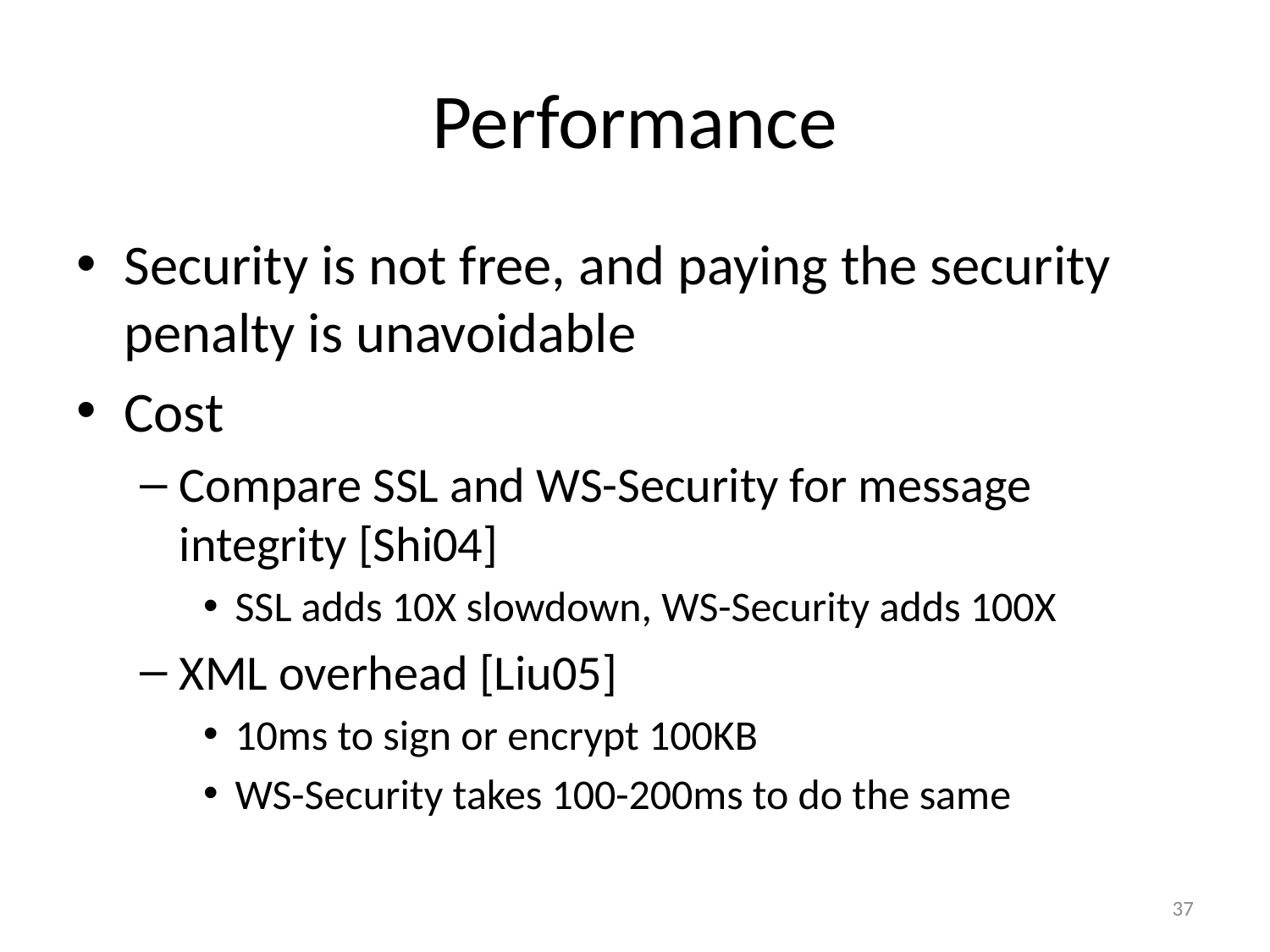

# Performance
Security is not free, and paying the security penalty is unavoidable
Cost
Compare SSL and WS-Security for message integrity [Shi04]
SSL adds 10X slowdown, WS-Security adds 100X
XML overhead [Liu05]
10ms to sign or encrypt 100KB
WS-Security takes 100-200ms to do the same
37